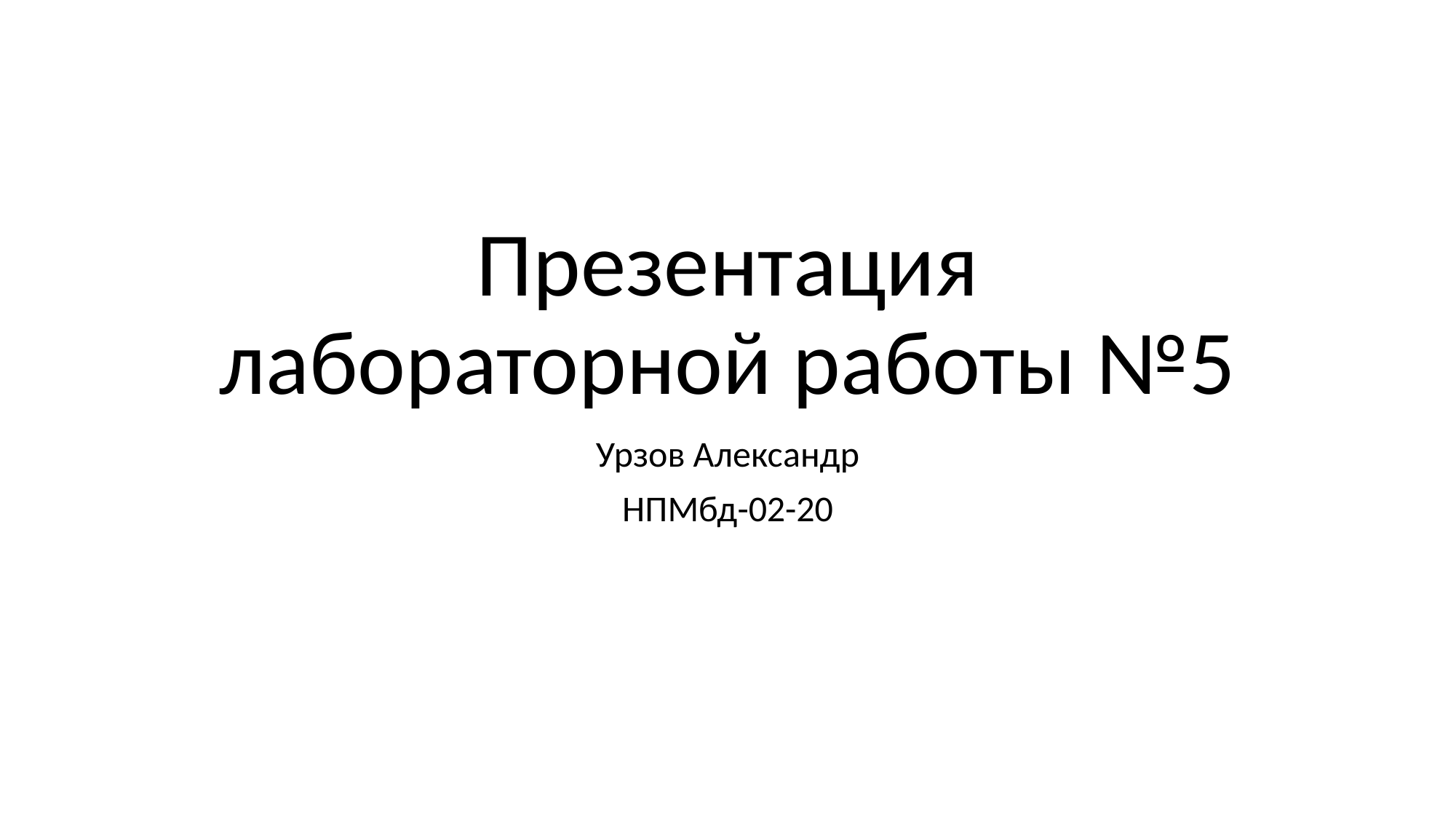

# Презентация лабораторной работы №5
Урзов Александр
НПМбд-02-20